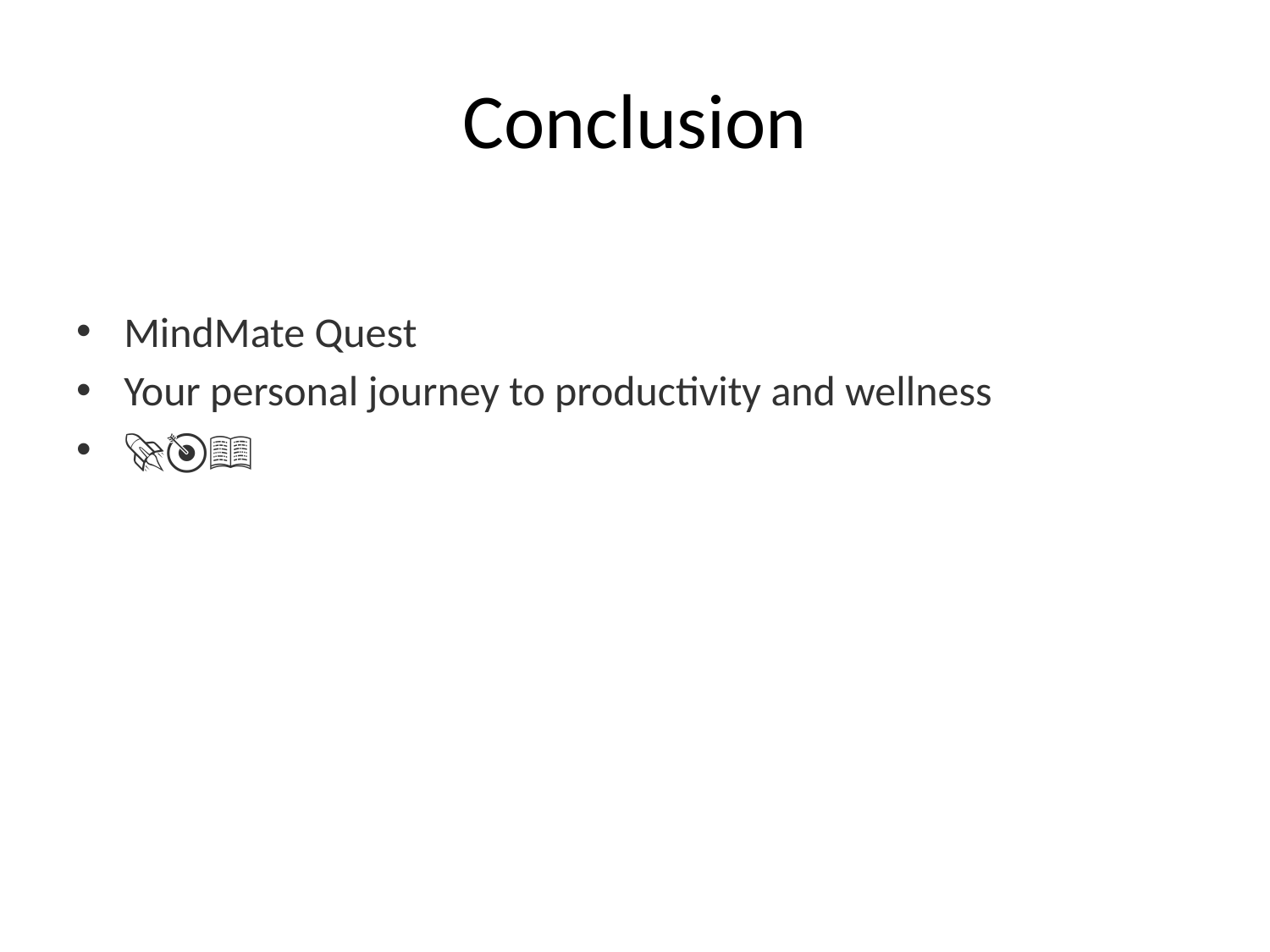

# Conclusion

MindMate Quest
Your personal journey to productivity and wellness
🚀🎯📖